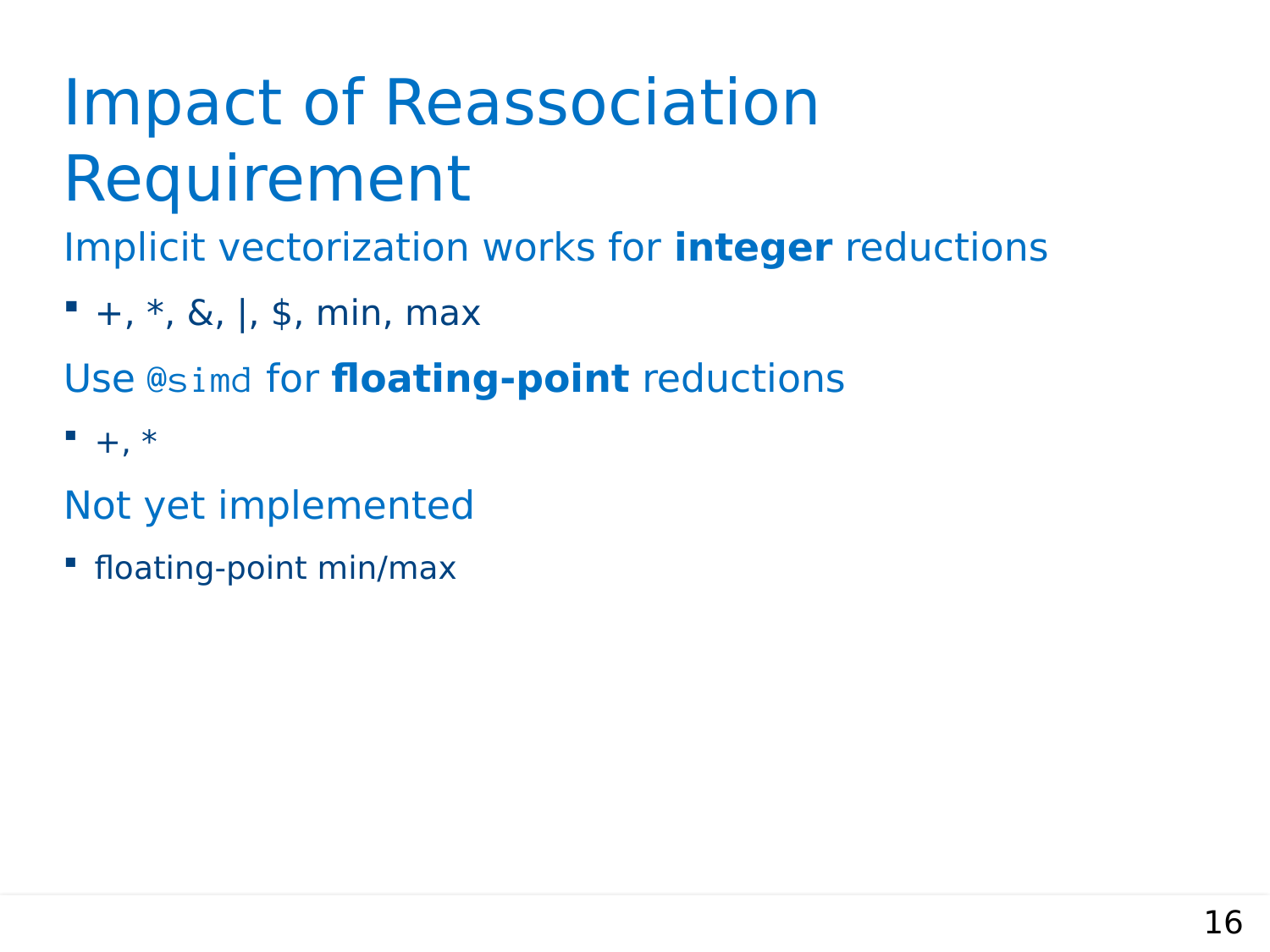

# Impact of Reassociation Requirement
Implicit vectorization works for integer reductions
+, *, &, |, $, min, max
Use @simd for floating-point reductions
+, *
Not yet implemented
floating-point min/max

16